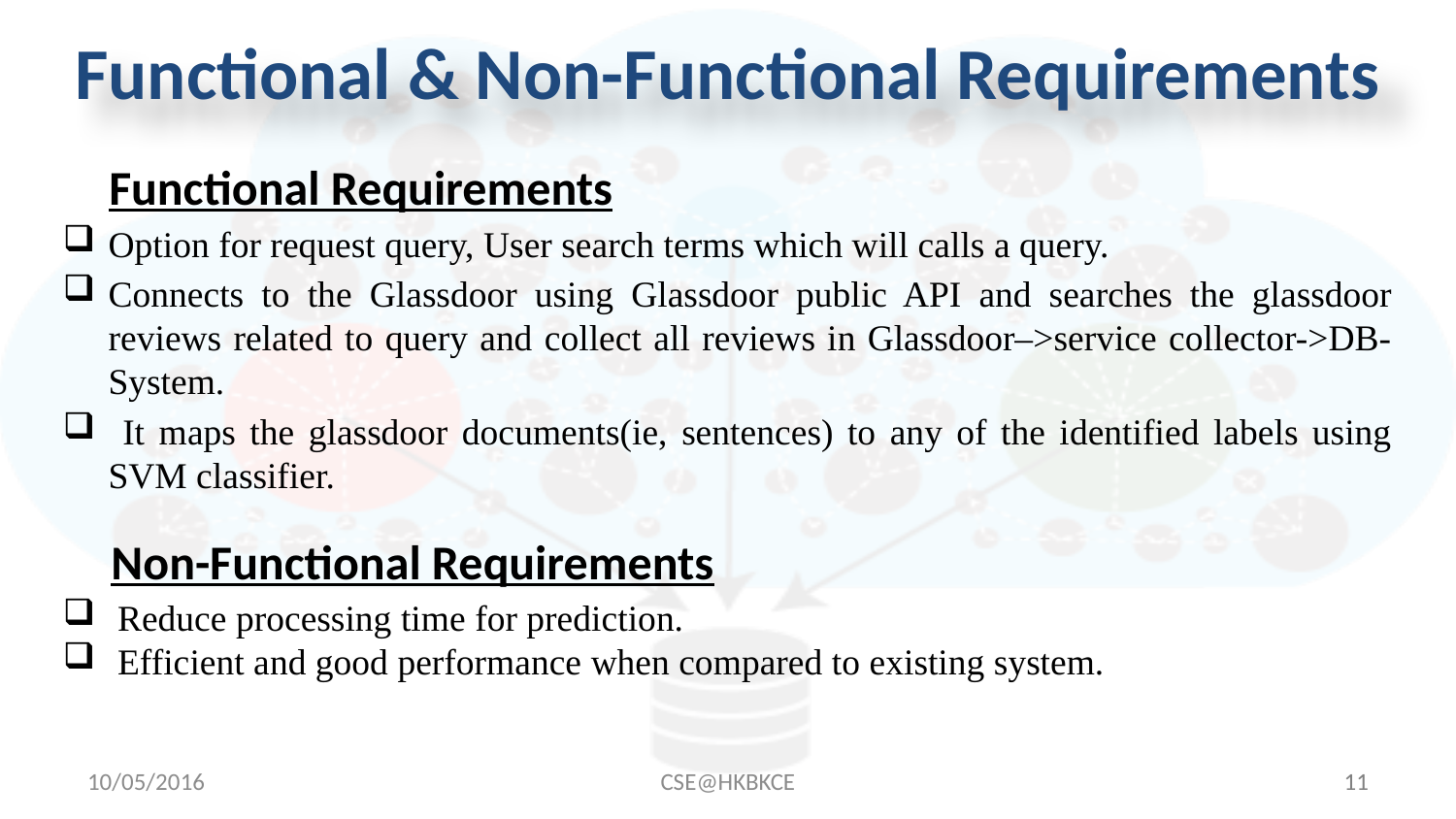

Functional & Non-Functional Requirements
     Functional Requirements
Option for request query, User search terms which will calls a query.
Connects to the Glassdoor using Glassdoor public API and searches the glassdoor reviews related to query and collect all reviews in Glassdoor–>service collector->DB-System.
 It maps the glassdoor documents(ie, sentences) to any of the identified labels using SVM classifier.
      Non-Functional Requirements
Reduce processing time for prediction.
Efficient and good performance when compared to existing system.
10/05/2016
CSE@HKBKCE
11